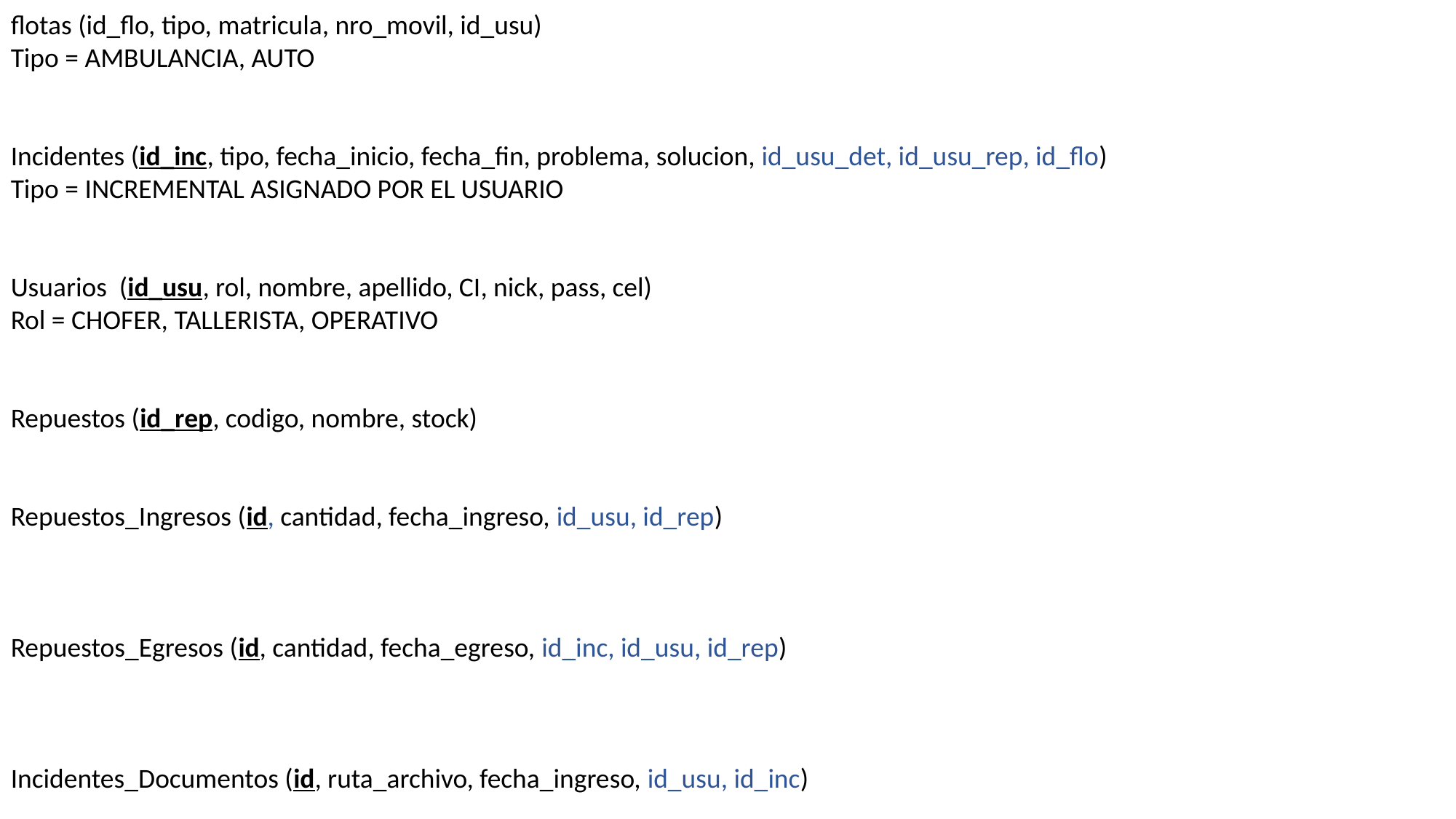

flotas (id_flo, tipo, matricula, nro_movil, id_usu)
Tipo = AMBULANCIA, AUTO

Incidentes (id_inc, tipo, fecha_inicio, fecha_fin, problema, solucion, id_usu_det, id_usu_rep, id_flo)
Tipo = INCREMENTAL ASIGNADO POR EL USUARIO

Usuarios  (id_usu, rol, nombre, apellido, CI, nick, pass, cel)
Rol = CHOFER, TALLERISTA, OPERATIVO

Repuestos (id_rep, codigo, nombre, stock)

Repuestos_Ingresos (id, cantidad, fecha_ingreso, id_usu, id_rep)

Repuestos_Egresos (id, cantidad, fecha_egreso, id_inc, id_usu, id_rep)

Incidentes_Documentos (id, ruta_archivo, fecha_ingreso, id_usu, id_inc)